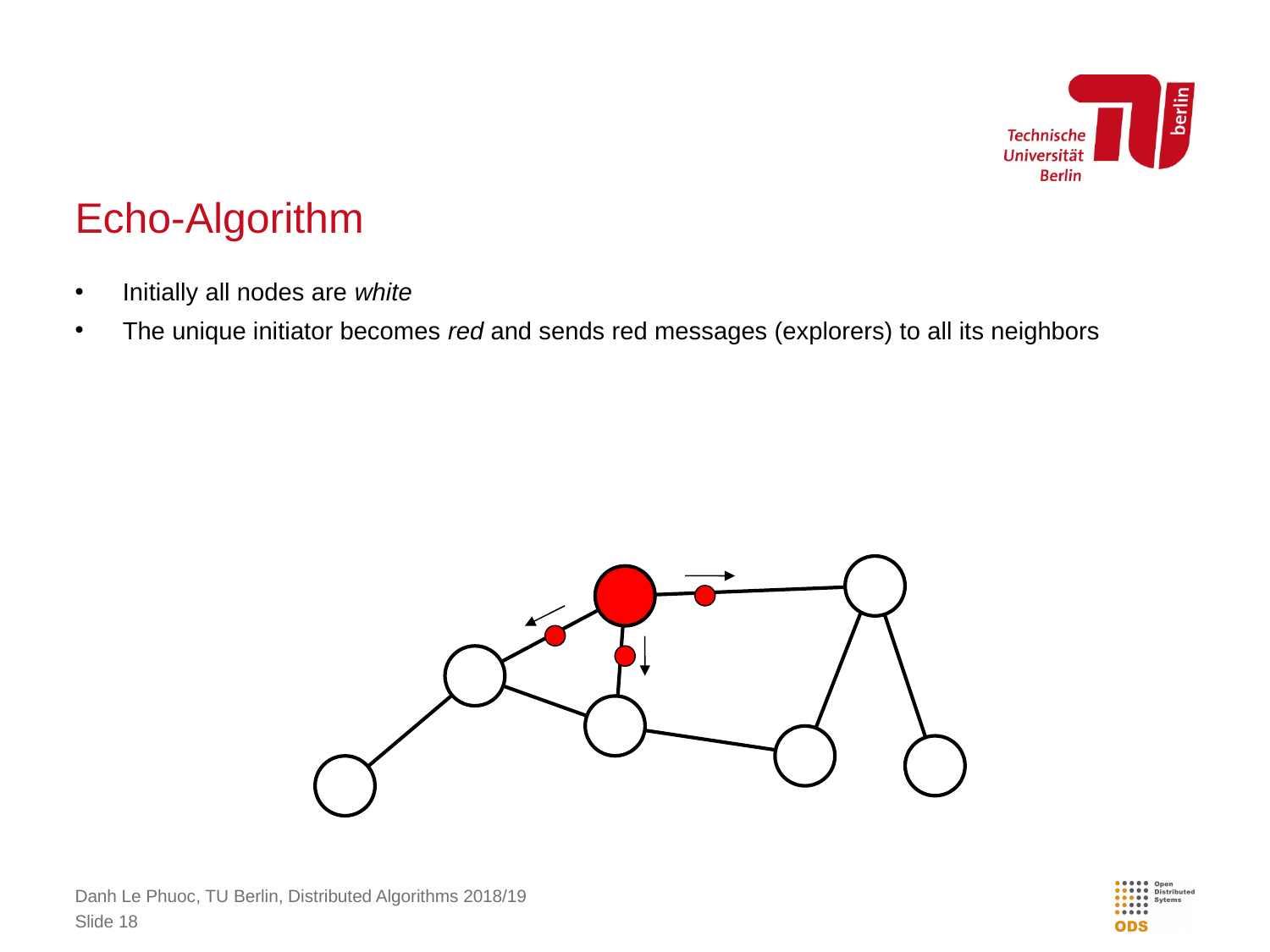

# Echo-Algorithm
Initially all nodes are white
The unique initiator becomes red and sends red messages (explorers) to all its neighbors

Danh Le Phuoc, TU Berlin, Distributed Algorithms 2018/19
Slide 18